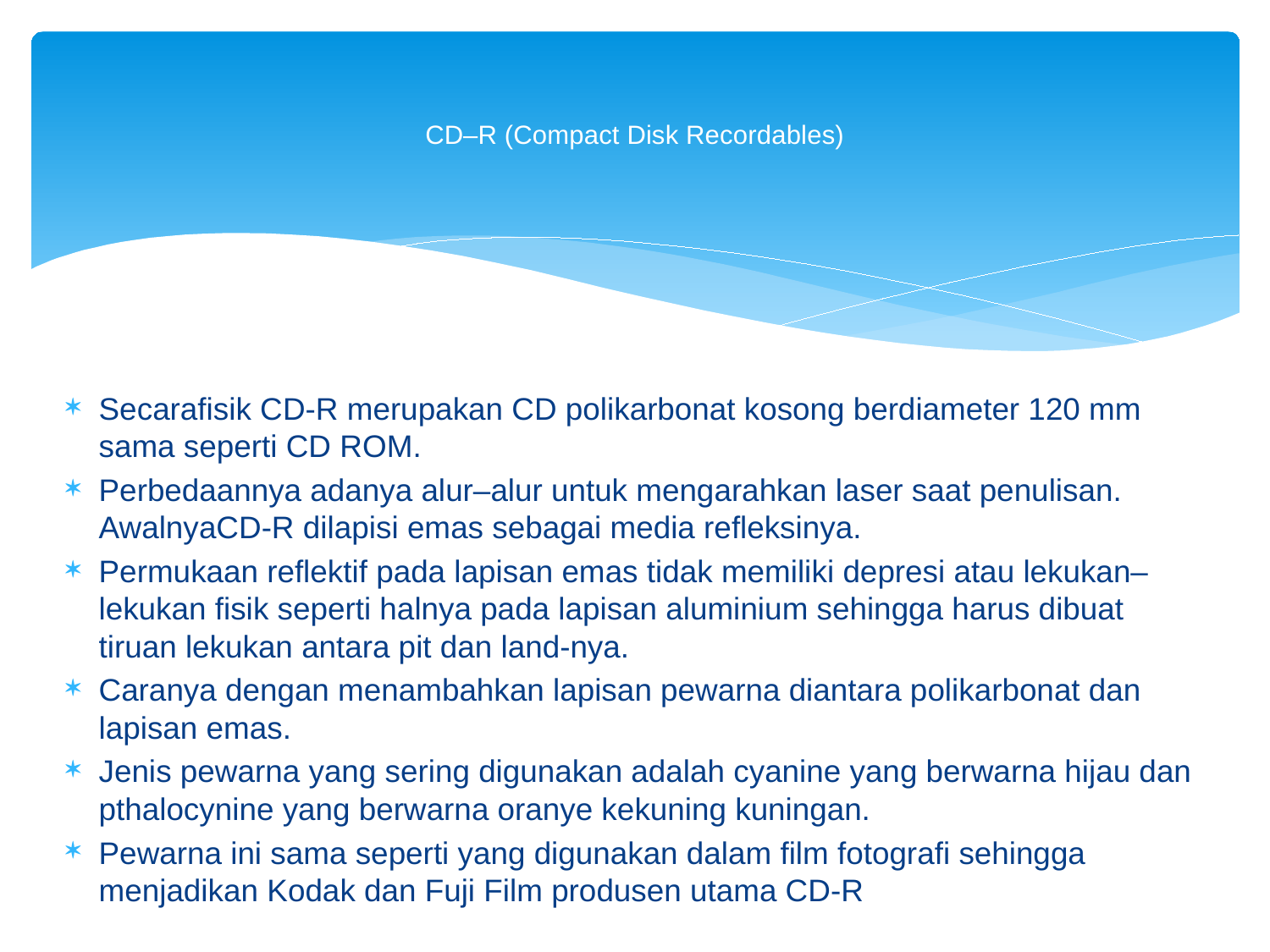

# CD–R (Compact Disk Recordables)

Secarafisik CD-R merupakan CD polikarbonat kosong berdiameter 120 mm sama seperti CD ROM.
Perbedaannya adanya alur–alur untuk mengarahkan laser saat penulisan. AwalnyaCD-R dilapisi emas sebagai media refleksinya.
Permukaan reflektif pada lapisan emas tidak memiliki depresi atau lekukan–lekukan fisik seperti halnya pada lapisan aluminium sehingga harus dibuat tiruan lekukan antara pit dan land-nya.
Caranya dengan menambahkan lapisan pewarna diantara polikarbonat dan lapisan emas.
Jenis pewarna yang sering digunakan adalah cyanine yang berwarna hijau dan pthalocynine yang berwarna oranye kekuning kuningan.
Pewarna ini sama seperti yang digunakan dalam film fotografi sehingga menjadikan Kodak dan Fuji Film produsen utama CD-R